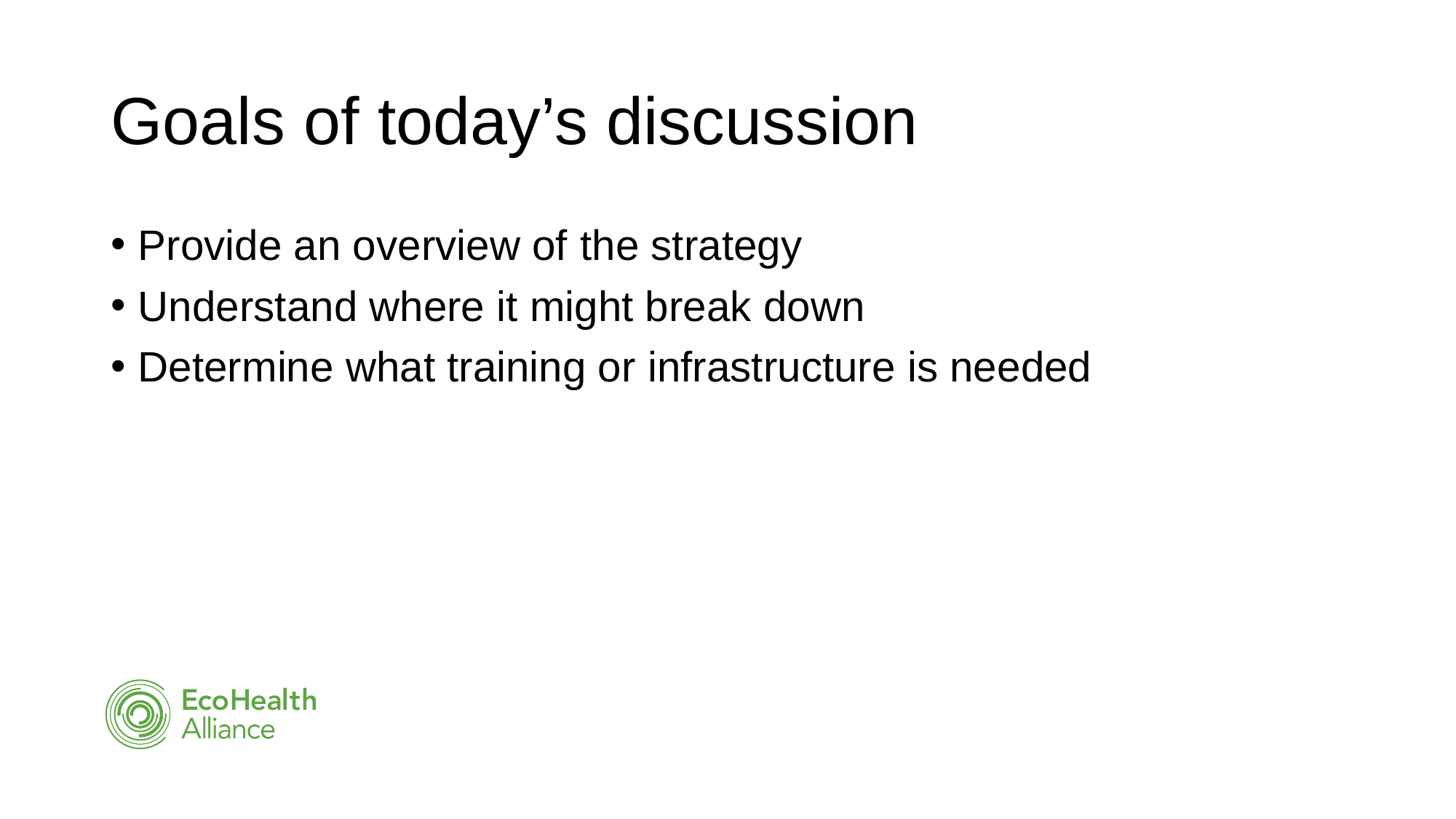

# Goals of today’s discussion
Provide an overview of the strategy
Understand where it might break down
Determine what training or infrastructure is needed